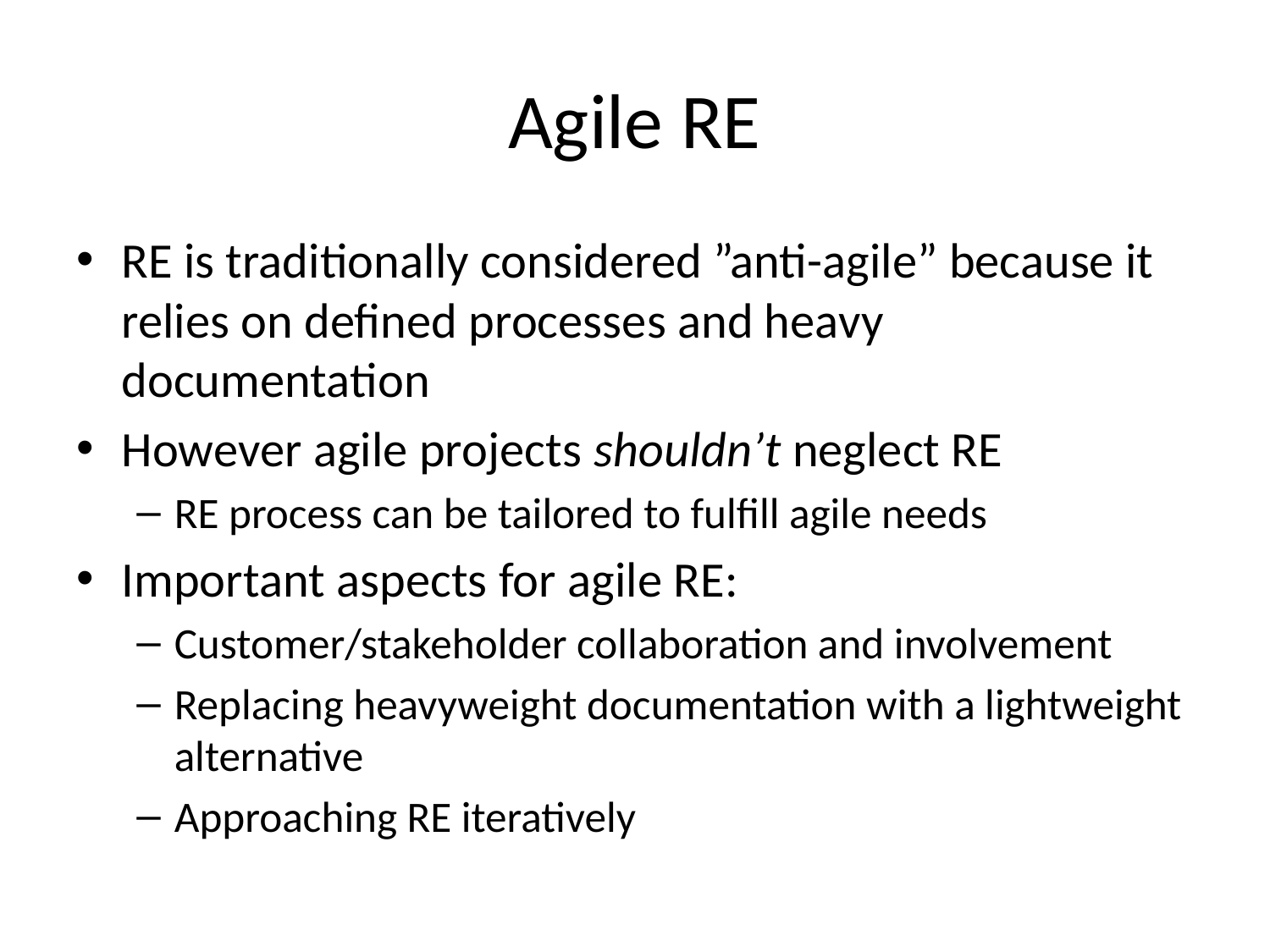

# Agile RE
RE is traditionally considered ”anti-agile” because it relies on defined processes and heavy documentation
However agile projects shouldn’t neglect RE
RE process can be tailored to fulfill agile needs
Important aspects for agile RE:
Customer/stakeholder collaboration and involvement
Replacing heavyweight documentation with a lightweight alternative
Approaching RE iteratively